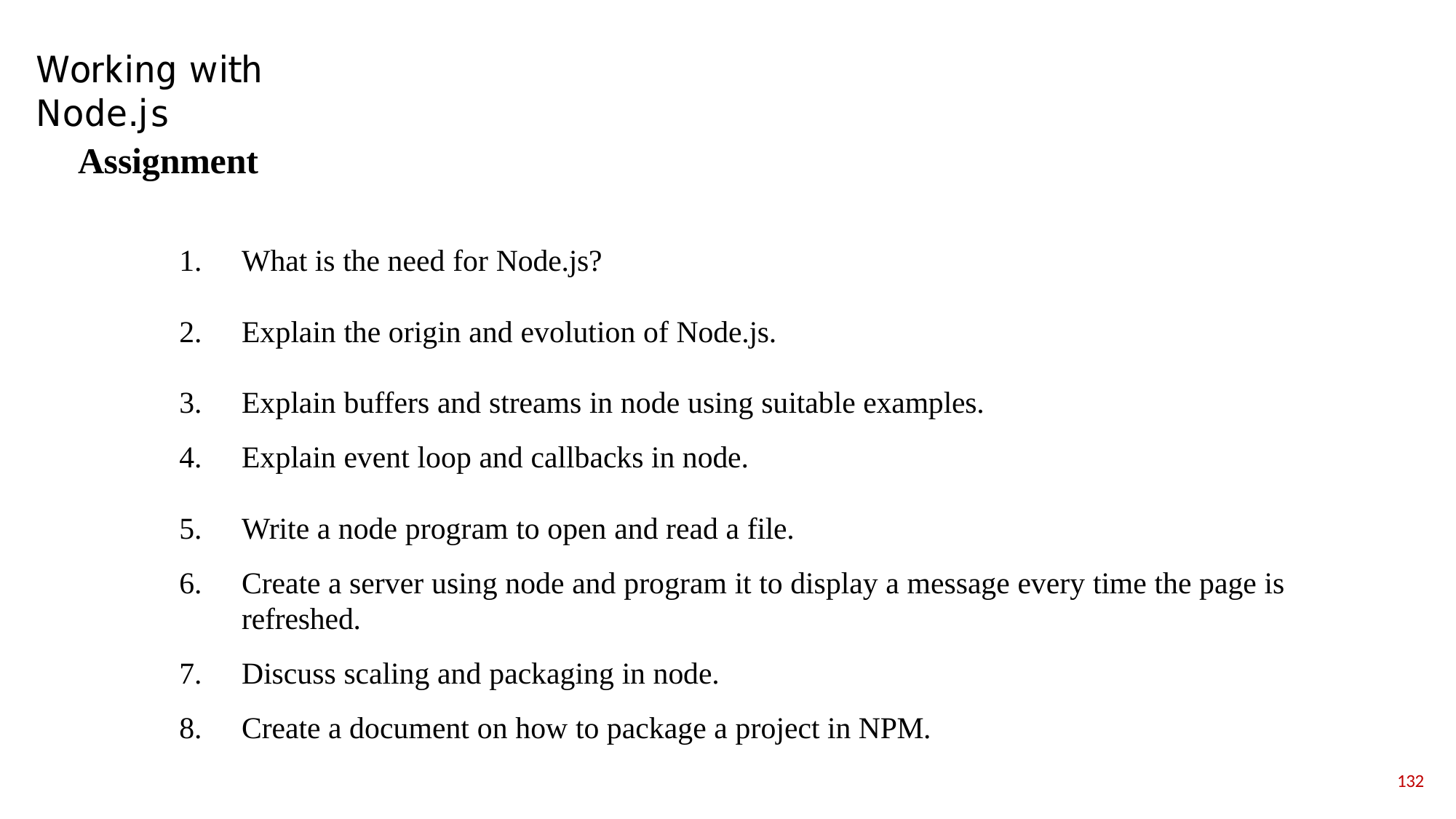

# Working with Node.js
Assignment

What is the need for Node.js?
Explain the origin and evolution of Node.js.
Explain buffers and streams in node using suitable examples.
Explain event loop and callbacks in node.
Write a node program to open and read a file.
Create a server using node and program it to display a message every time the page is refreshed.
Discuss scaling and packaging in node.
Create a document on how to package a project in NPM.
132